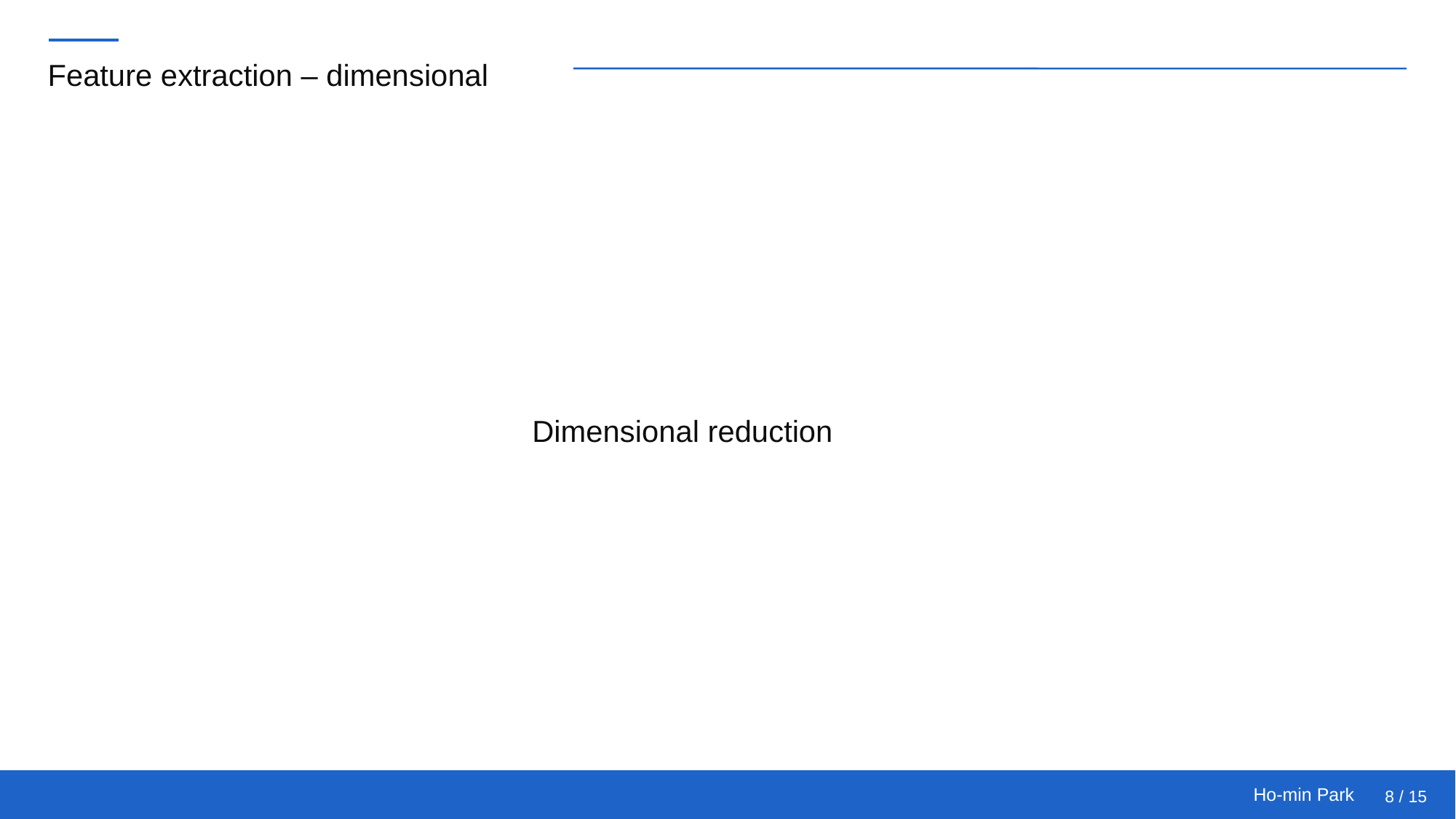

# Feature extraction – dimensional
Dimensional reduction